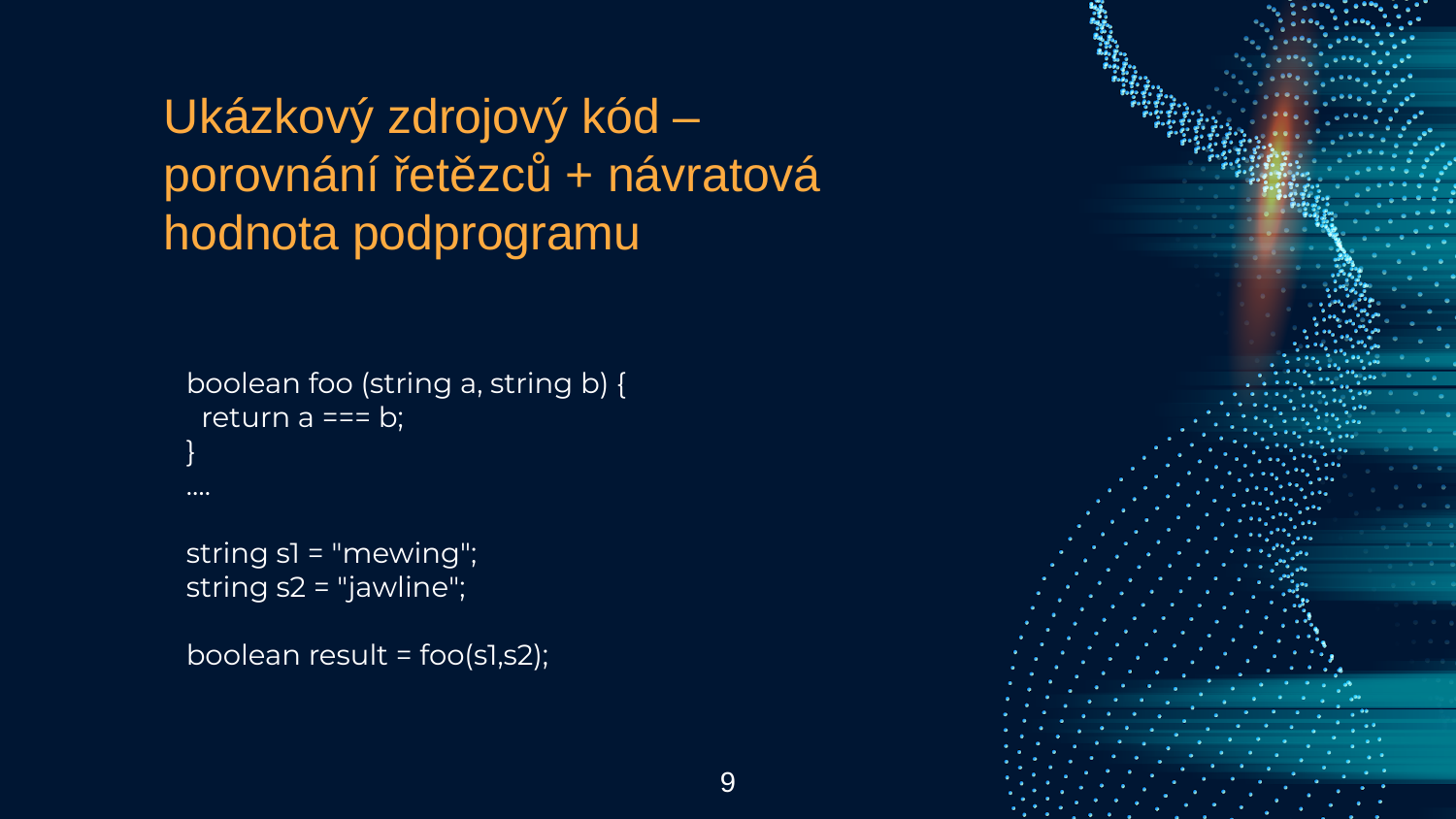

# Ukázkový zdrojový kód – porovnání řetězců + návratová hodnota podprogramu
boolean foo (string a, string b) {
  return a === b;
}
….

string s1 = "mewing";
string s2 = "jawline";

boolean result = foo(s1,s2);
9